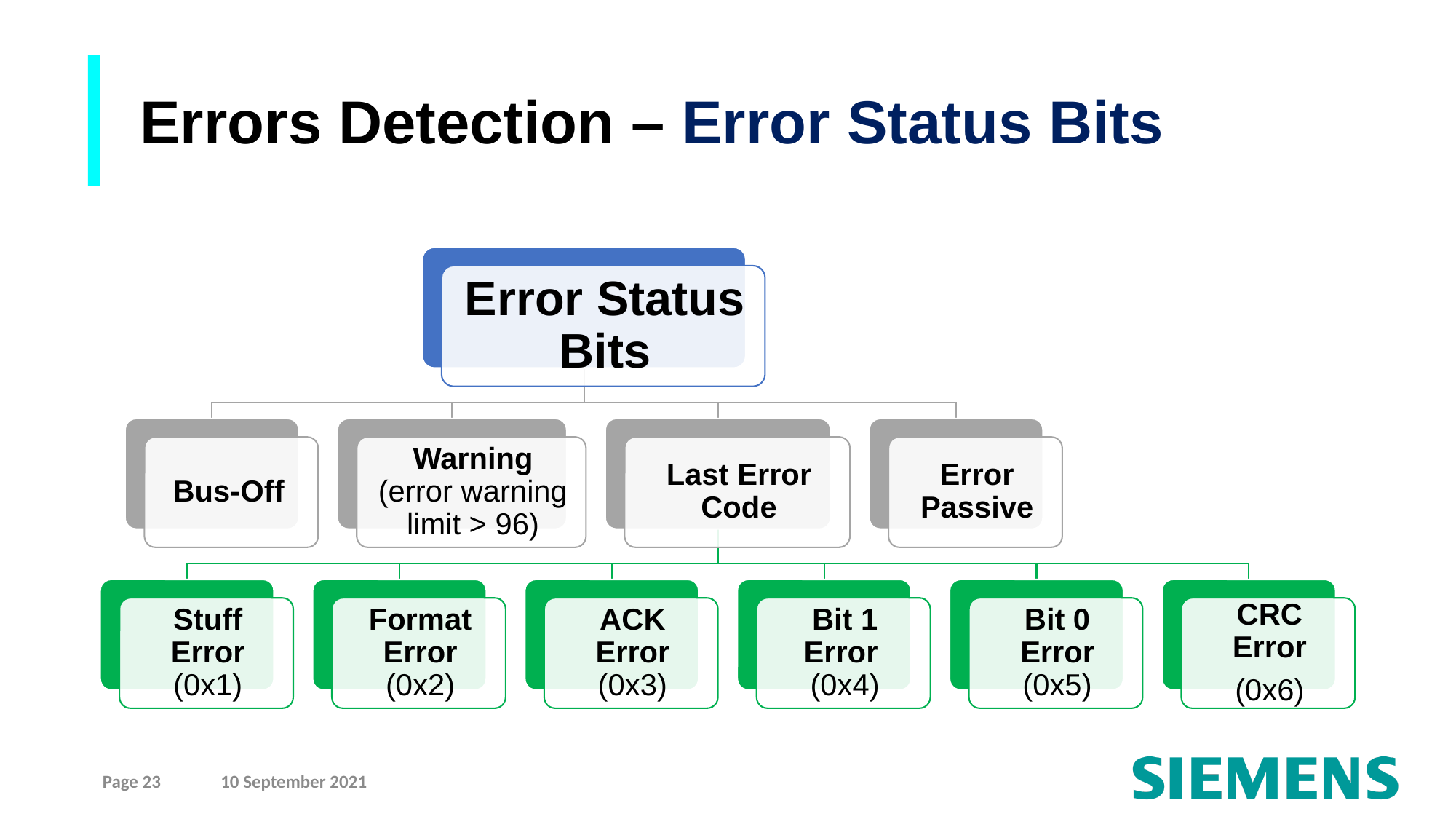

Errors Detection – Error Status Bits
Error Status Bits
Bus-Off
Warning
(error warning limit > 96)
Last Error Code
Stuff Error
(0x1)
Format Error
(0x2)
ACK Error
(0x3)
Bit 1 Error
(0x4)
Bit 0 Error
(0x5)
CRC Error
(0x6)
Error Passive
Page 23
10 September 2021